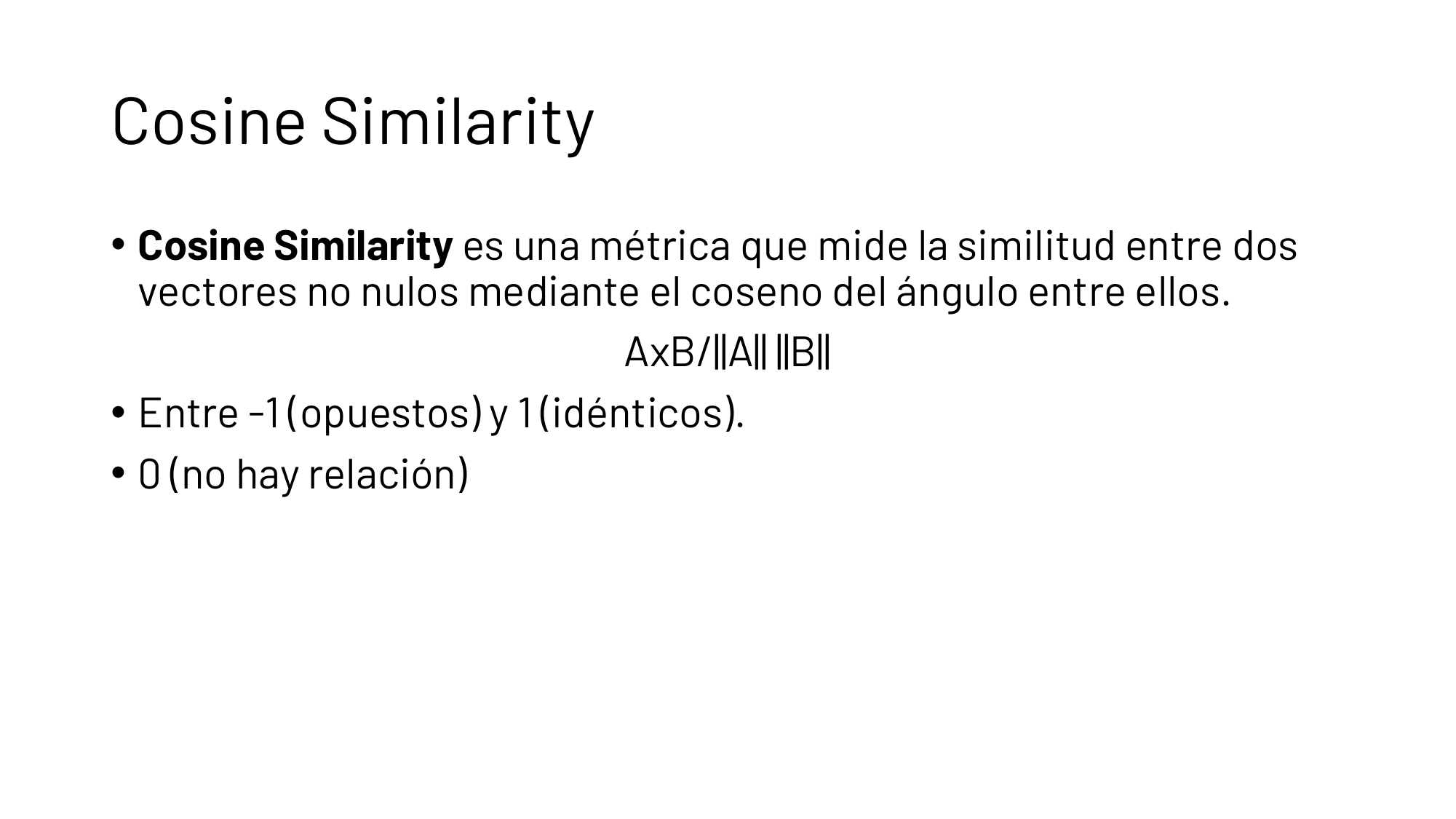

# Cosine Similarity
Cosine Similarity es una métrica que mide la similitud entre dos vectores no nulos mediante el coseno del ángulo entre ellos.
AxB/||A|| ||B||
Entre -1 (opuestos) y 1 (idénticos).
0 (no hay relación)